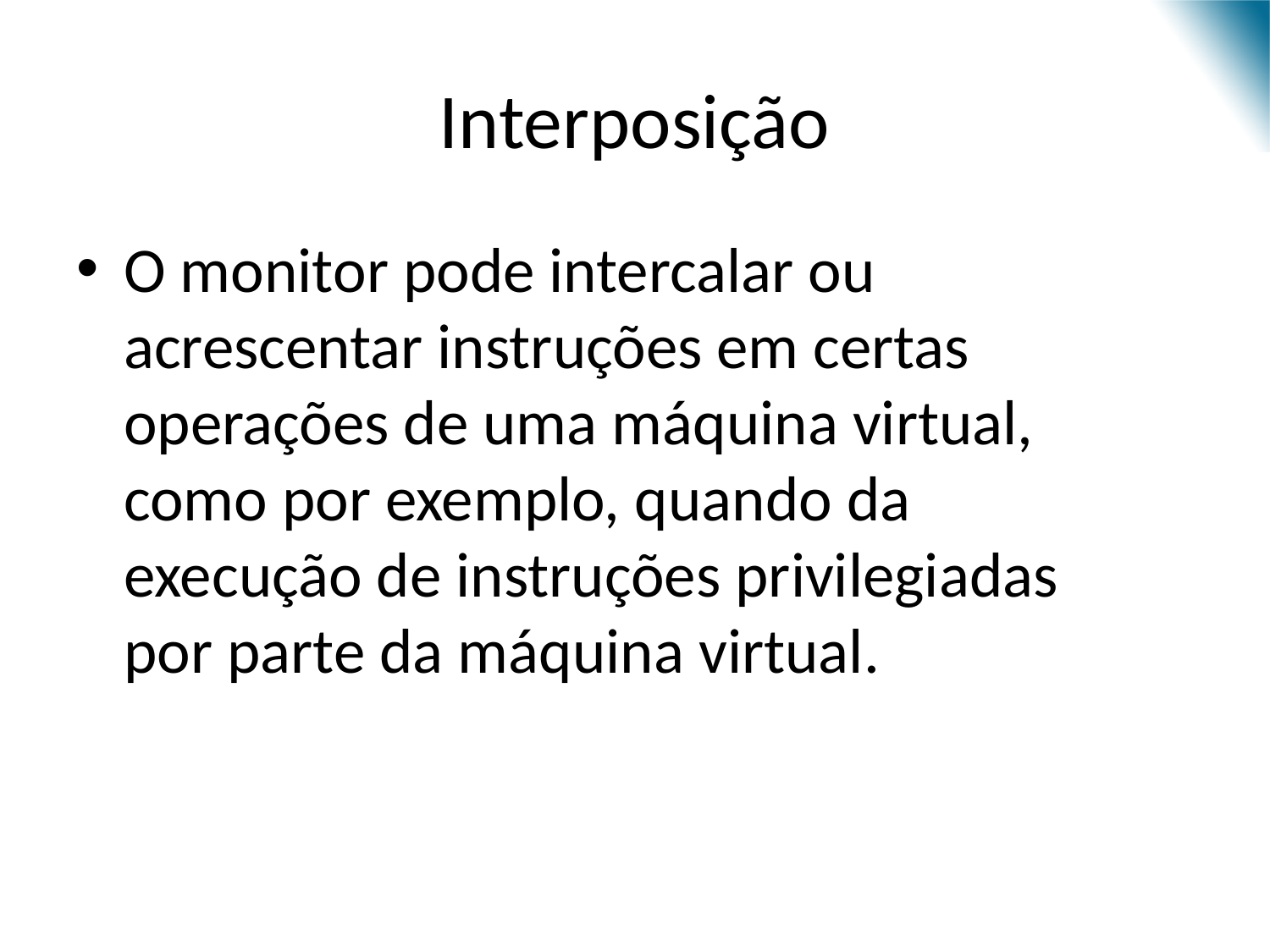

# Interposição
O monitor pode intercalar ou acrescentar instruções em certas operações de uma máquina virtual, como por exemplo, quando da execução de instruções privilegiadas por parte da máquina virtual.